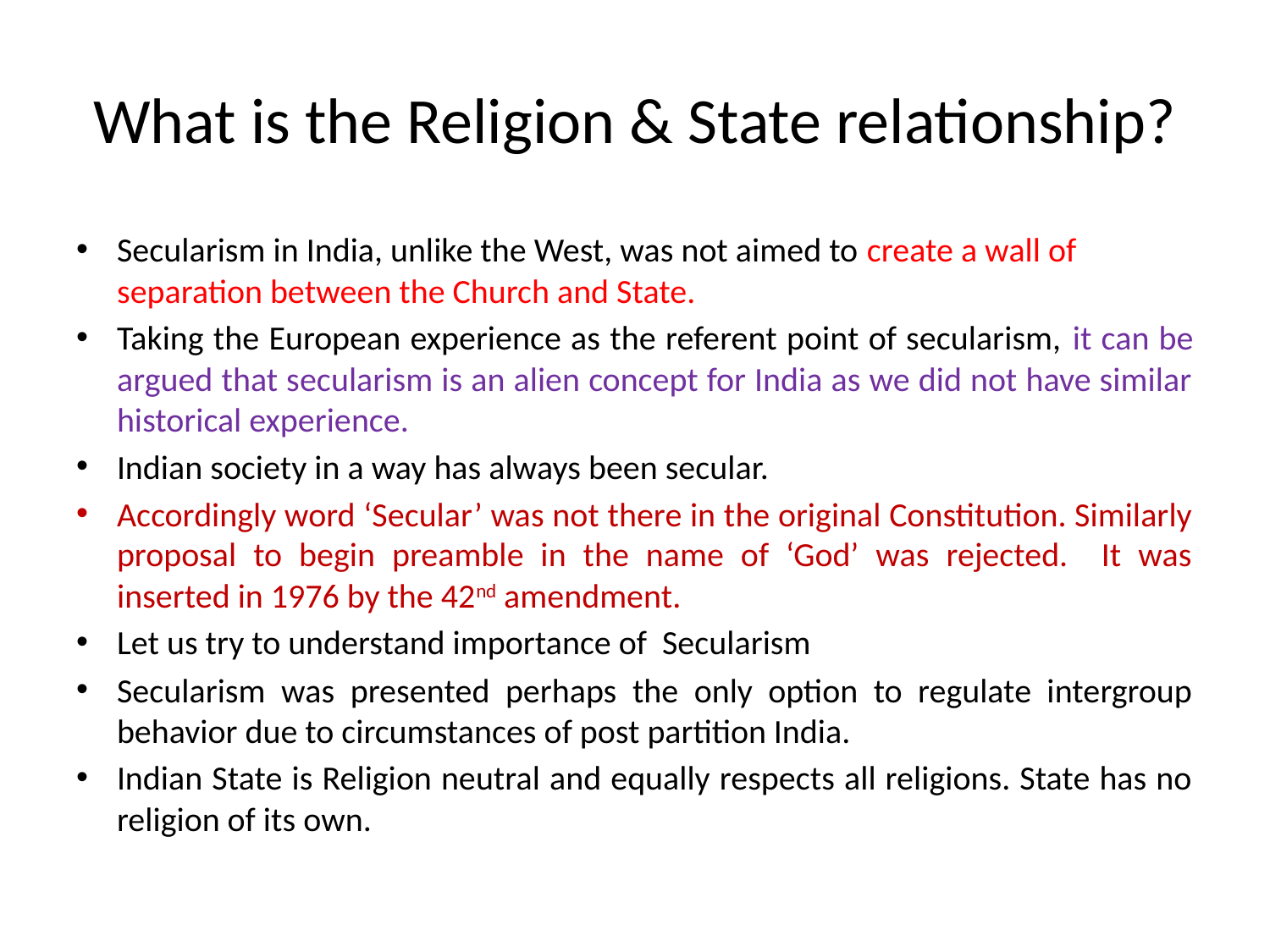

# What is the Religion & State relationship?
Secularism in India, unlike the West, was not aimed to create a wall of separation between the Church and State.
Taking the European experience as the referent point of secularism, it can be argued that secularism is an alien concept for India as we did not have similar historical experience.
Indian society in a way has always been secular.
Accordingly word ‘Secular’ was not there in the original Constitution. Similarly proposal to begin preamble in the name of ‘God’ was rejected.  It was inserted in 1976 by the 42nd amendment.
Let us try to understand importance of  Secularism
Secularism was presented perhaps the only option to regulate intergroup behavior due to circumstances of post partition India.
Indian State is Religion neutral and equally respects all religions. State has no religion of its own.